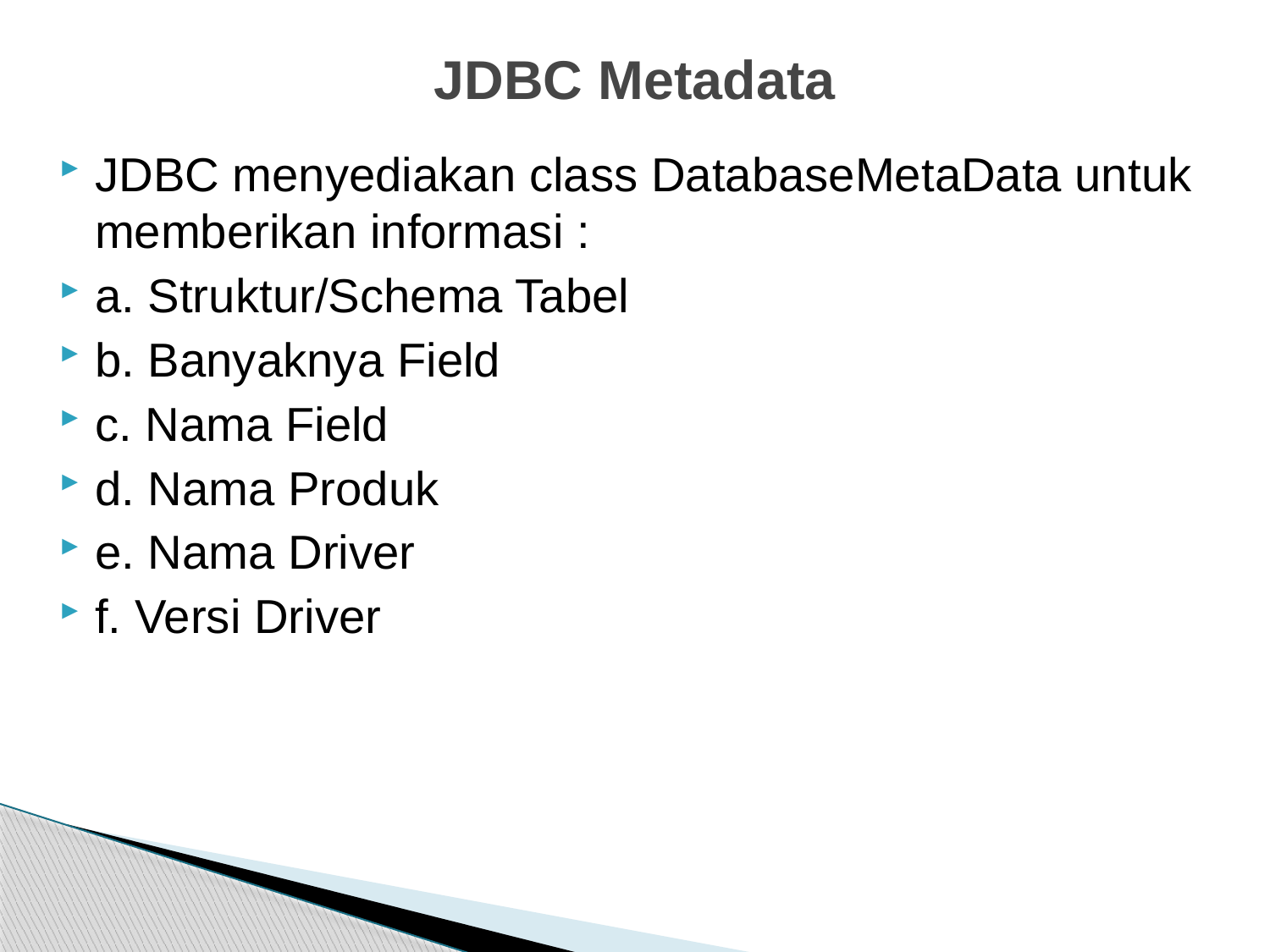

# JDBC Metadata
JDBC menyediakan class DatabaseMetaData untuk memberikan informasi :
a. Struktur/Schema Tabel
b. Banyaknya Field
c. Nama Field
d. Nama Produk
e. Nama Driver
f. Versi Driver